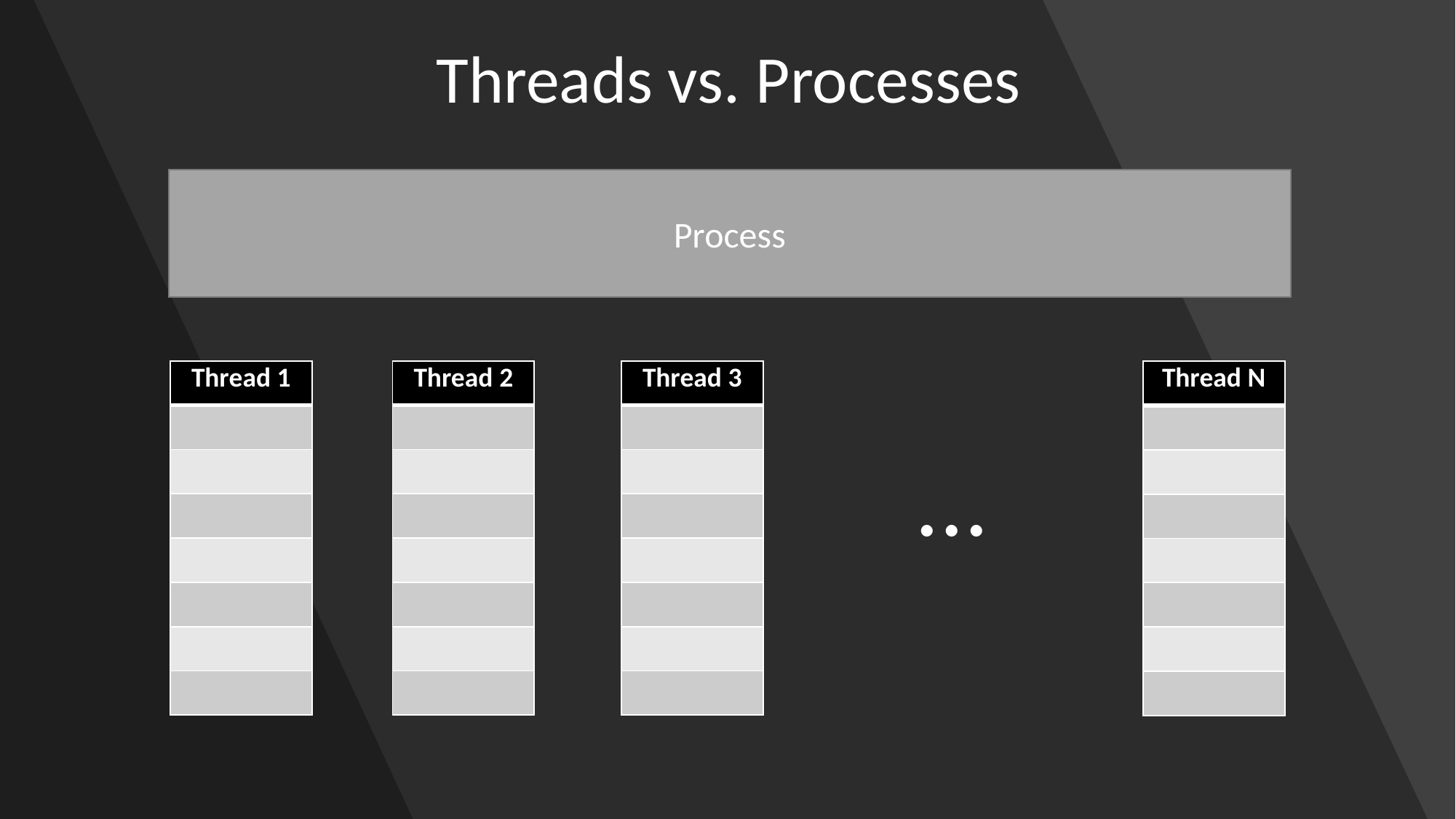

# Threads vs. Processes
Process

| Thread 1 |
| --- |
|  |
|  |
|  |
|  |
|  |
|  |
|  |
| Thread 2 |
| --- |
|  |
|  |
|  |
|  |
|  |
|  |
|  |
| Thread 3 |
| --- |
|  |
|  |
|  |
|  |
|  |
|  |
|  |
| Thread N |
| --- |
|  |
|  |
|  |
|  |
|  |
|  |
|  |
...